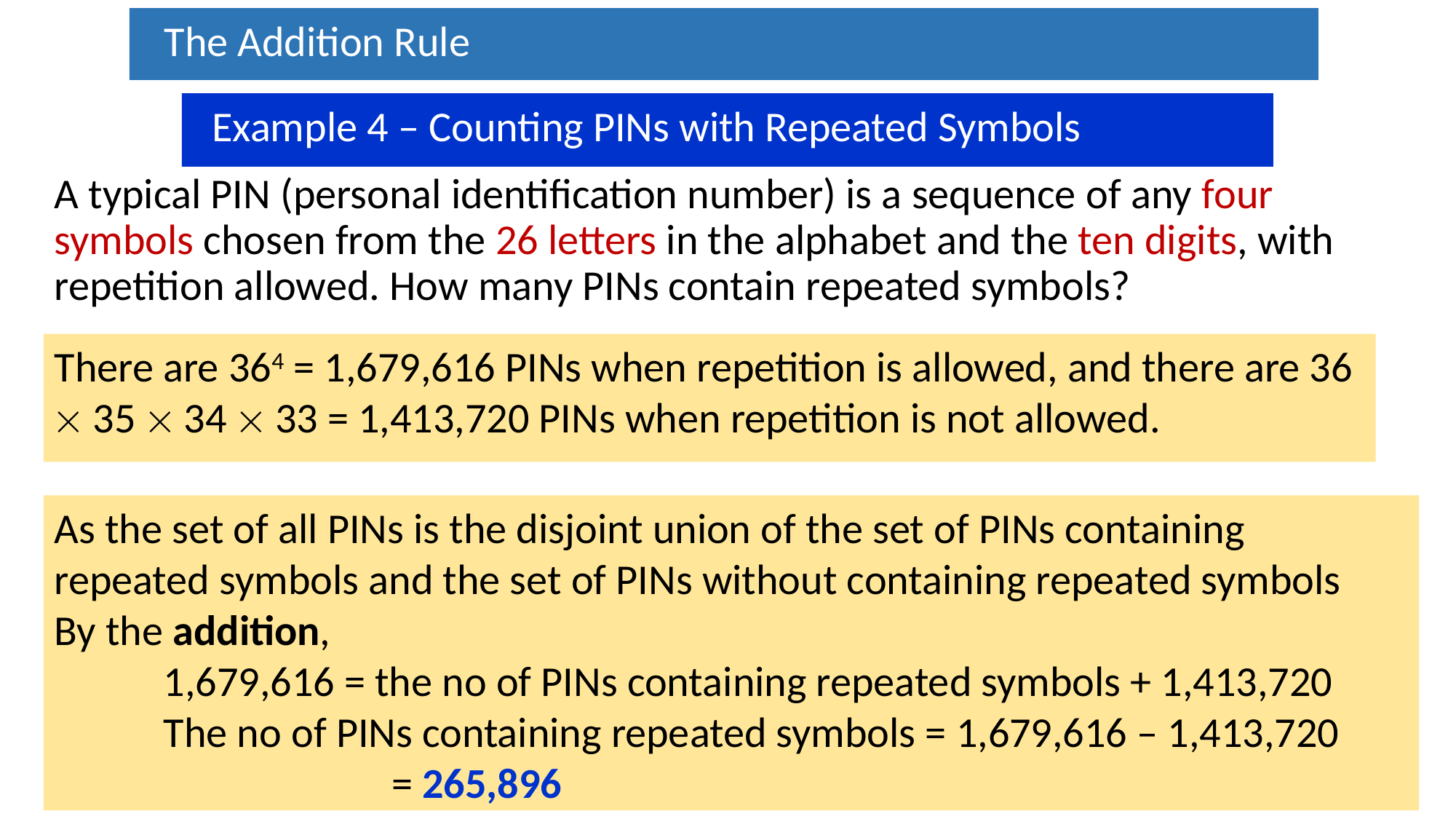

The Addition Rule
  Example 4 – Counting PINs with Repeated Symbols
A typical PIN (personal identification number) is a sequence of any four symbols chosen from the 26 letters in the alphabet and the ten digits, with repetition allowed. How many PINs contain repeated symbols?

There are 364 = 1,679,616 PINs when repetition is allowed, and there are 36 × 35 × 34 × 33 = 1,413,720 PINs when repetition is not allowed.
As the set of all PINs is the disjoint union of the set of PINs containing repeated symbols and the set of PINs without containing repeated symbols
By the addition,
	1,679,616 = the no of PINs containing repeated symbols + 1,413,720
	The no of PINs containing repeated symbols = 1,679,616 – 1,413,720
			 = 265,896
11